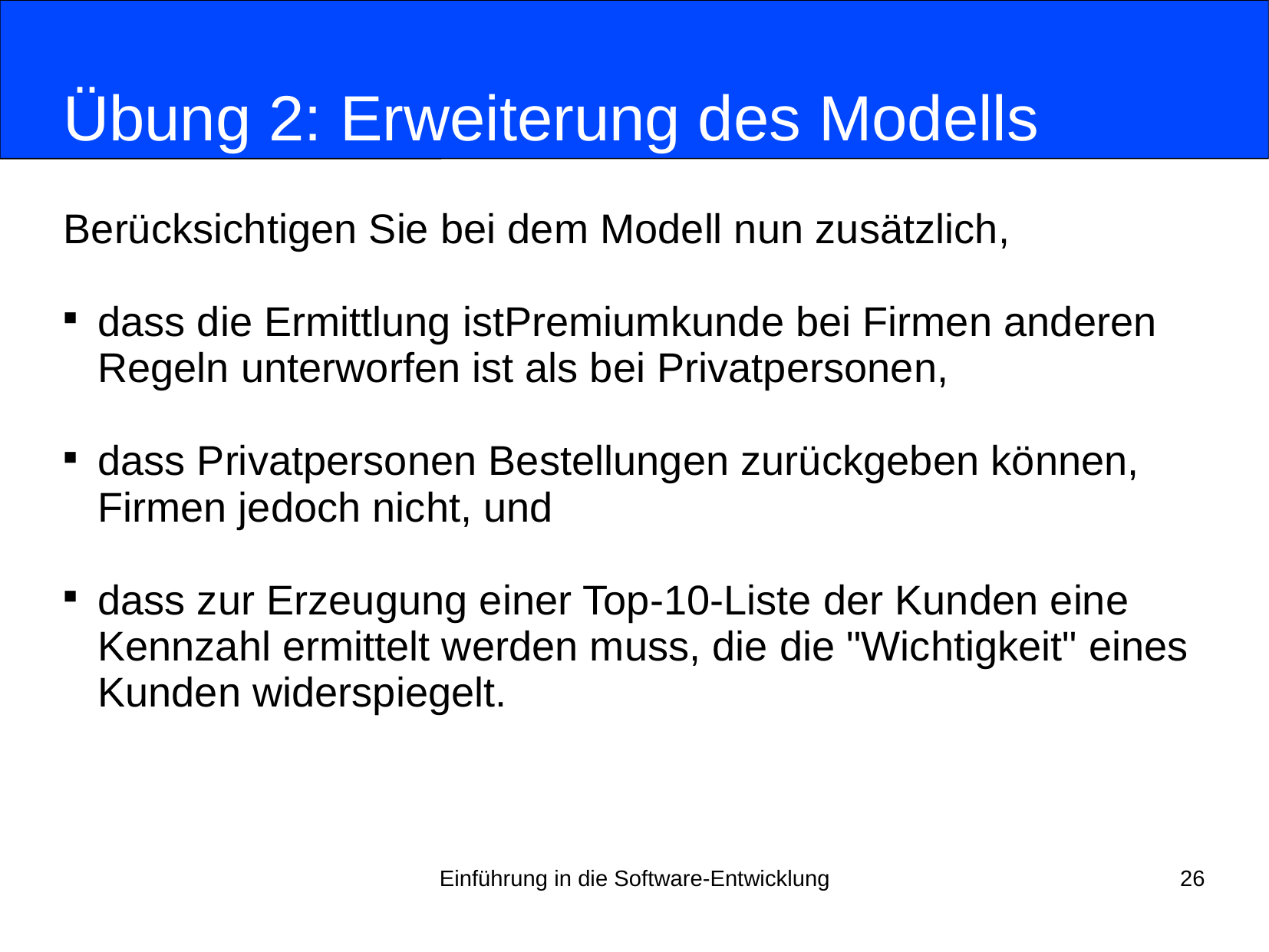

# Übung 2: Erweiterung des Modells
Berücksichtigen Sie bei dem Modell nun zusätzlich,

dass die Ermittlung istPremiumkunde bei Firmen anderen Regeln unterworfen ist als bei Privatpersonen,
dass Privatpersonen Bestellungen zurückgeben können, Firmen jedoch nicht, und
dass zur Erzeugung einer Top-10-Liste der Kunden eine Kennzahl ermittelt werden muss, die die "Wichtigkeit" eines Kunden widerspiegelt.

Einführung in die Software-Entwicklung
26